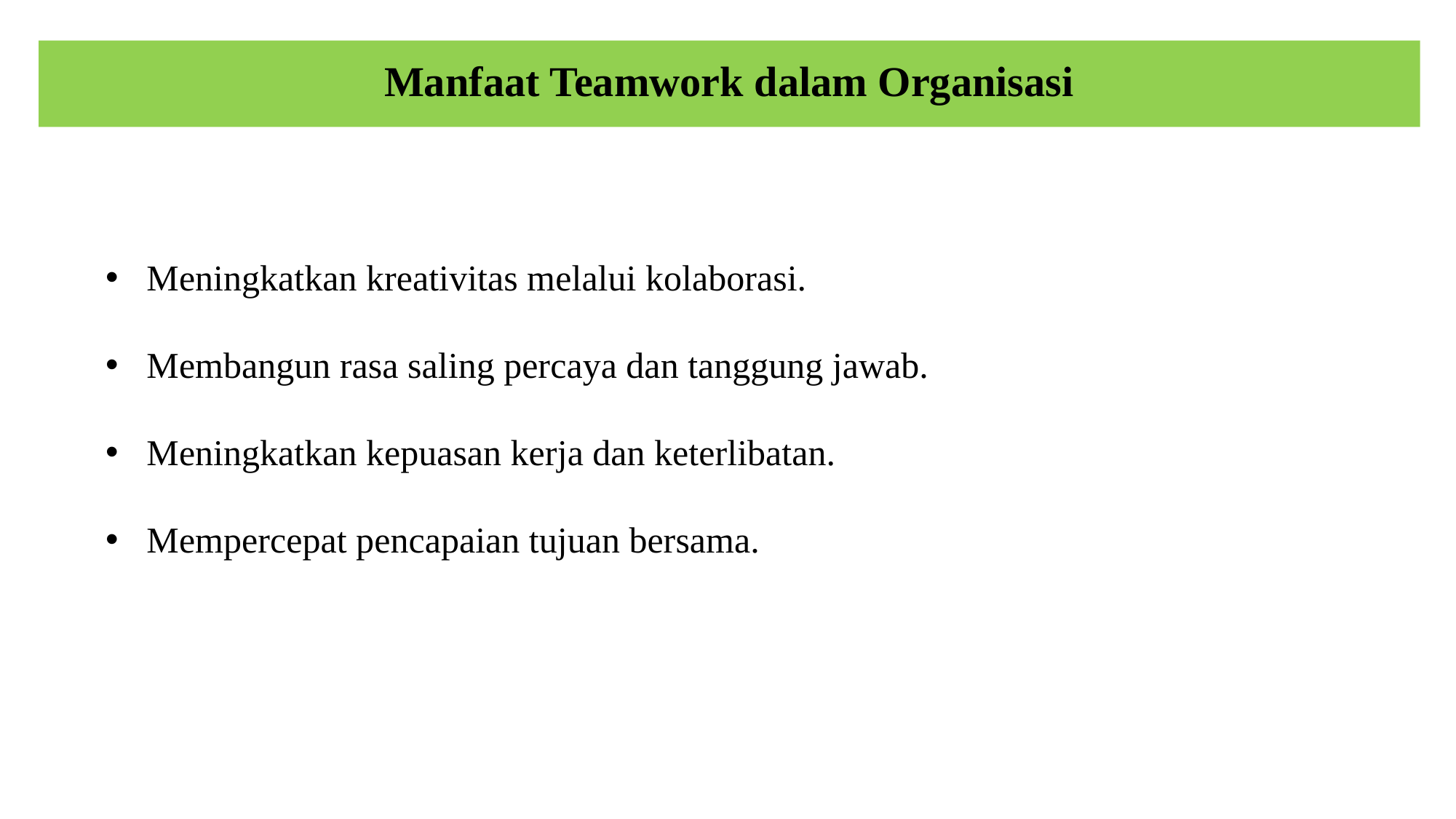

Manfaat Teamwork dalam Organisasi
Meningkatkan kreativitas melalui kolaborasi.
Membangun rasa saling percaya dan tanggung jawab.
Meningkatkan kepuasan kerja dan keterlibatan.
Mempercepat pencapaian tujuan bersama.